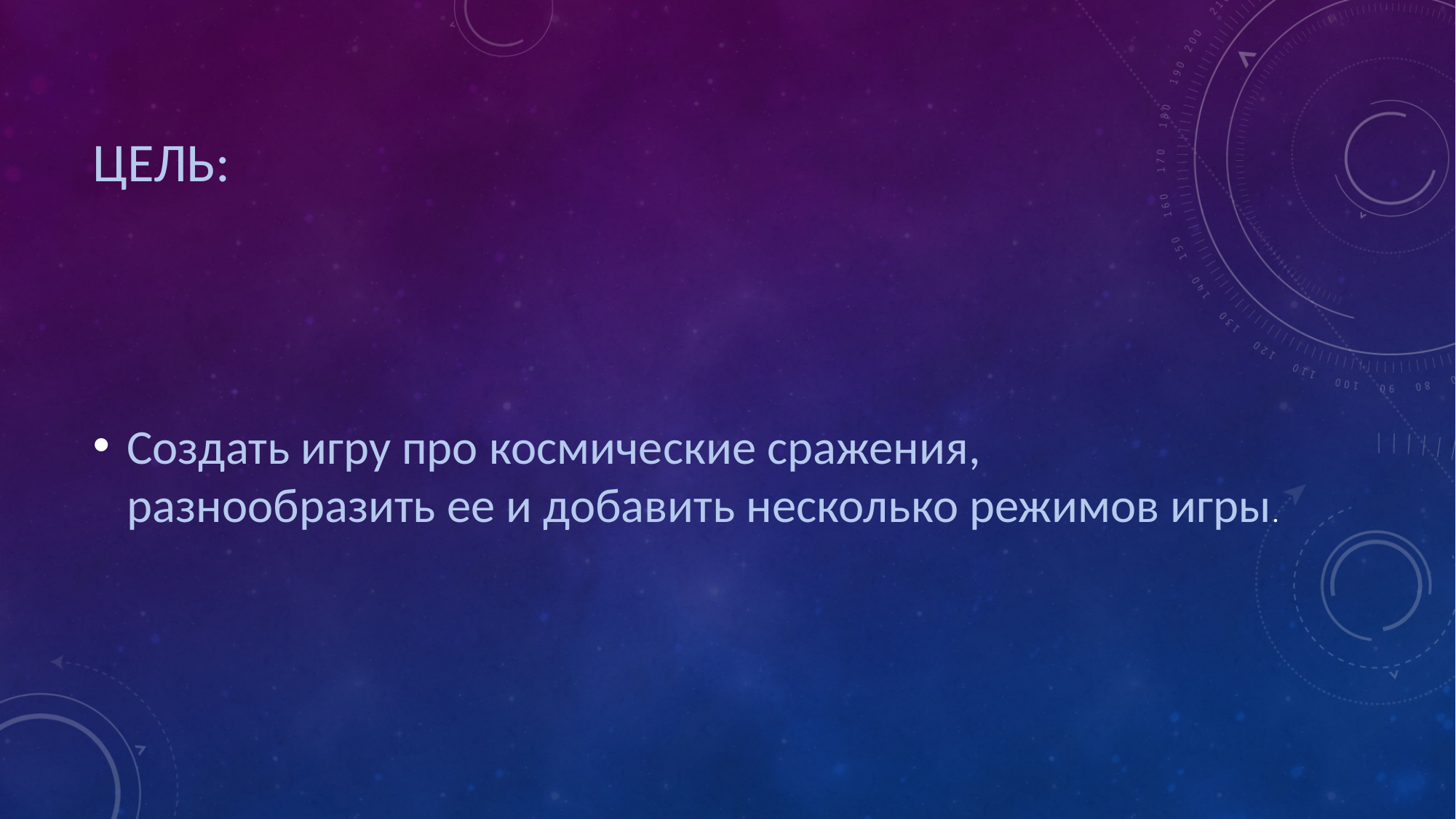

# Цель:
Создать игру про космические сражения, разнообразить ее и добавить несколько режимов игры.